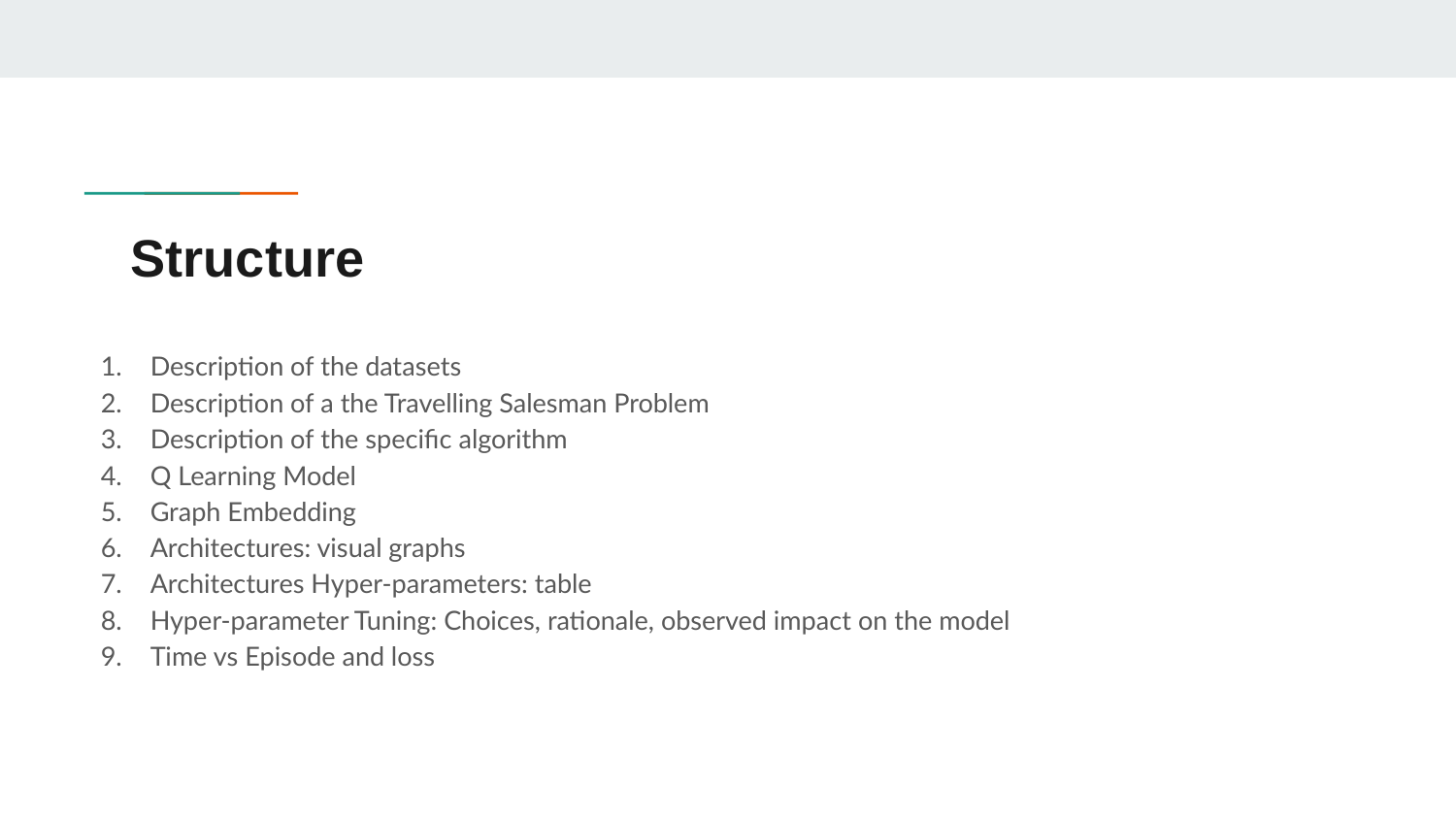

# Structure
Description of the datasets
Description of a the Travelling Salesman Problem
Description of the specific algorithm
Q Learning Model
Graph Embedding
Architectures: visual graphs
Architectures Hyper-parameters: table
Hyper-parameter Tuning: Choices, rationale, observed impact on the model
Time vs Episode and loss